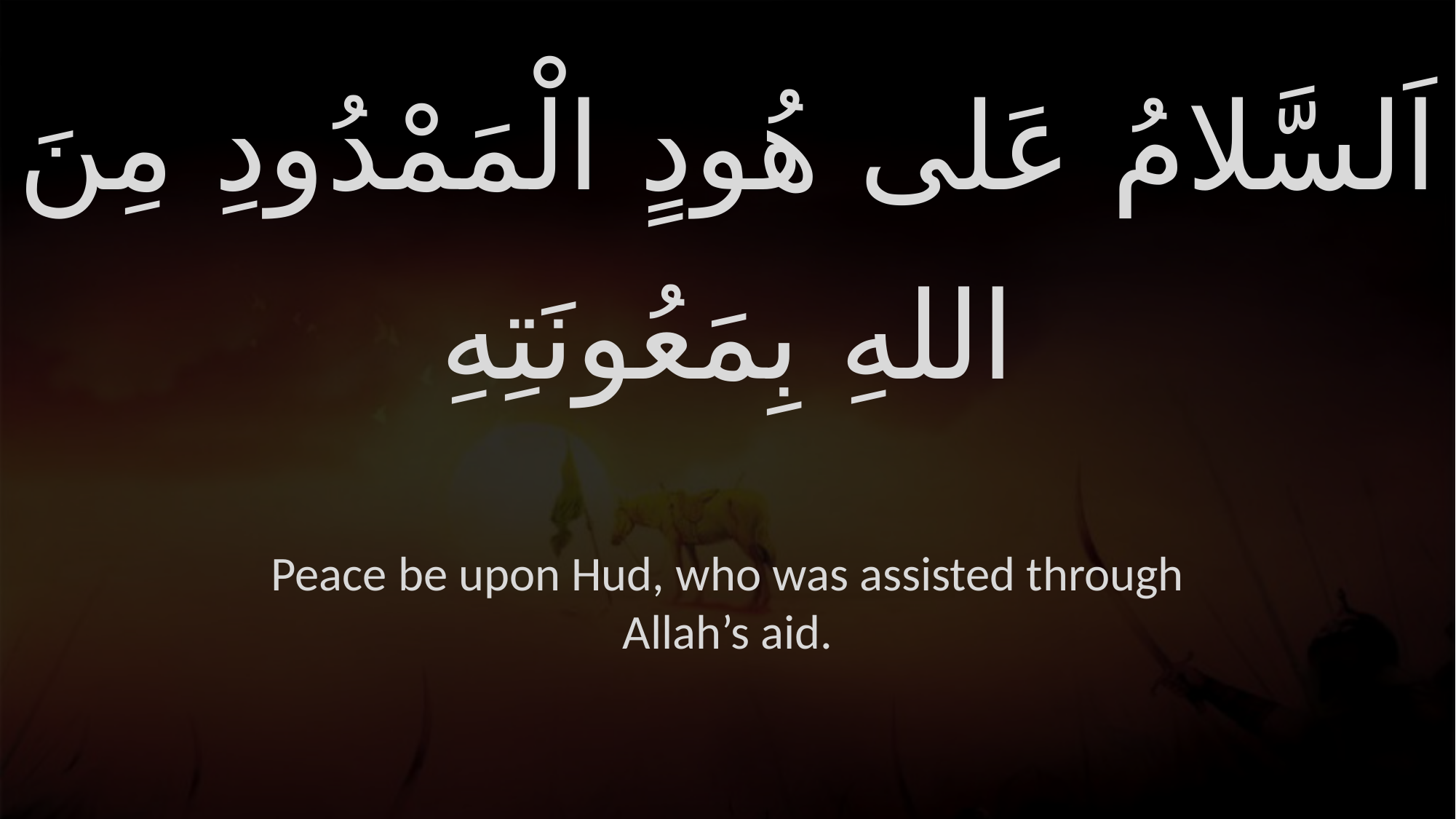

# اَلسَّلامُ عَلى هُودٍ الْمَمْدُودِ مِنَ اللهِ بِمَعُونَتِهِ
Peace be upon Hud, who was assisted through Allah’s aid.